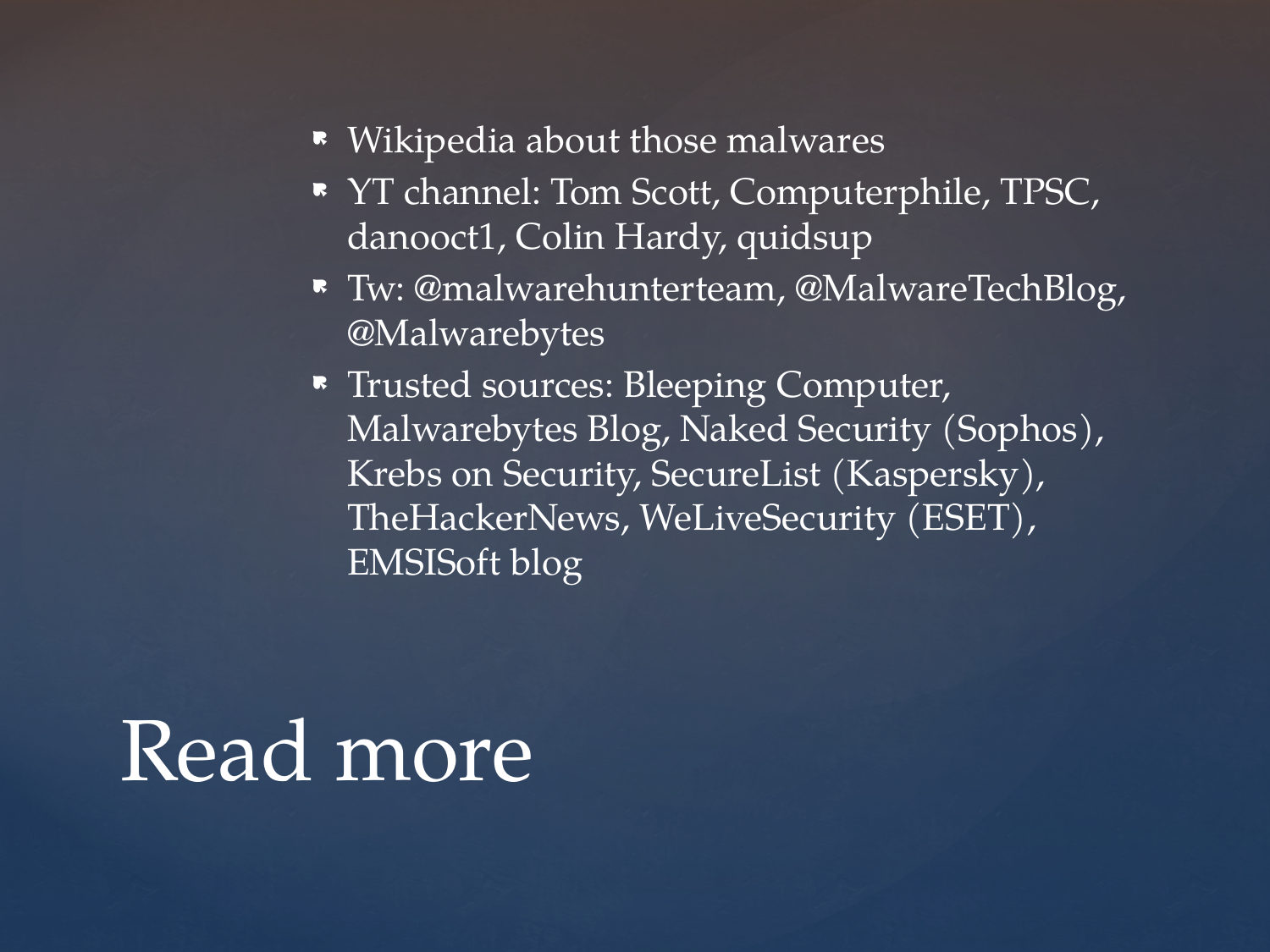

Wikipedia about those malwares
YT channel: Tom Scott, Computerphile, TPSC, danooct1, Colin Hardy, quidsup
Tw: @malwarehunterteam, @MalwareTechBlog, @Malwarebytes
Trusted sources: Bleeping Computer, Malwarebytes Blog, Naked Security (Sophos), Krebs on Security, SecureList (Kaspersky), TheHackerNews, WeLiveSecurity (ESET), EMSISoft blog
# Read more